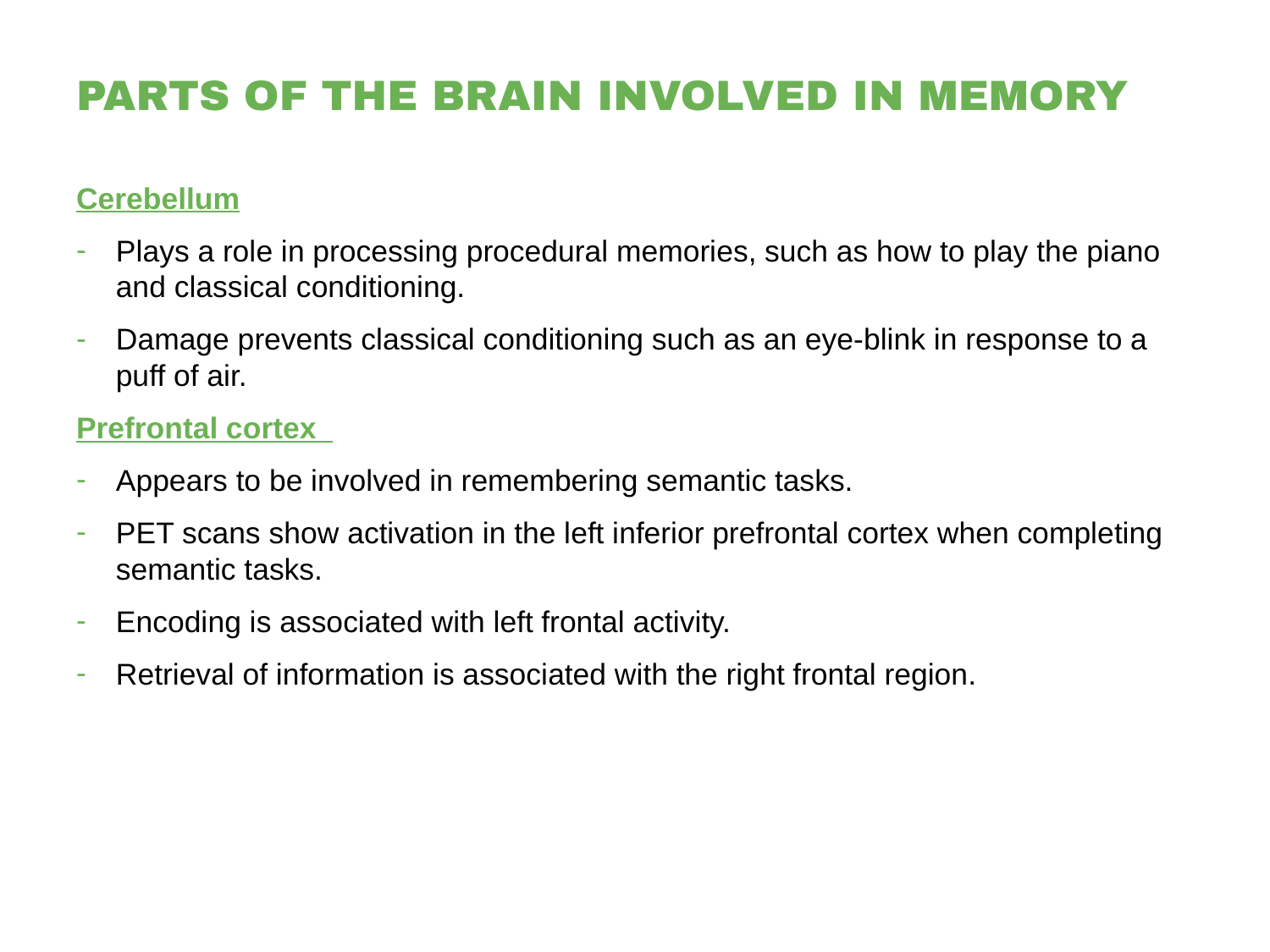

# PARTS OF THE BRAIN INVOLVED IN MEMORY
Cerebellum
Plays a role in processing procedural memories, such as how to play the piano and classical conditioning.
Damage prevents classical conditioning such as an eye-blink in response to a puff of air.
Prefrontal cortex
Appears to be involved in remembering semantic tasks.
PET scans show activation in the left inferior prefrontal cortex when completing semantic tasks.
Encoding is associated with left frontal activity.
Retrieval of information is associated with the right frontal region.